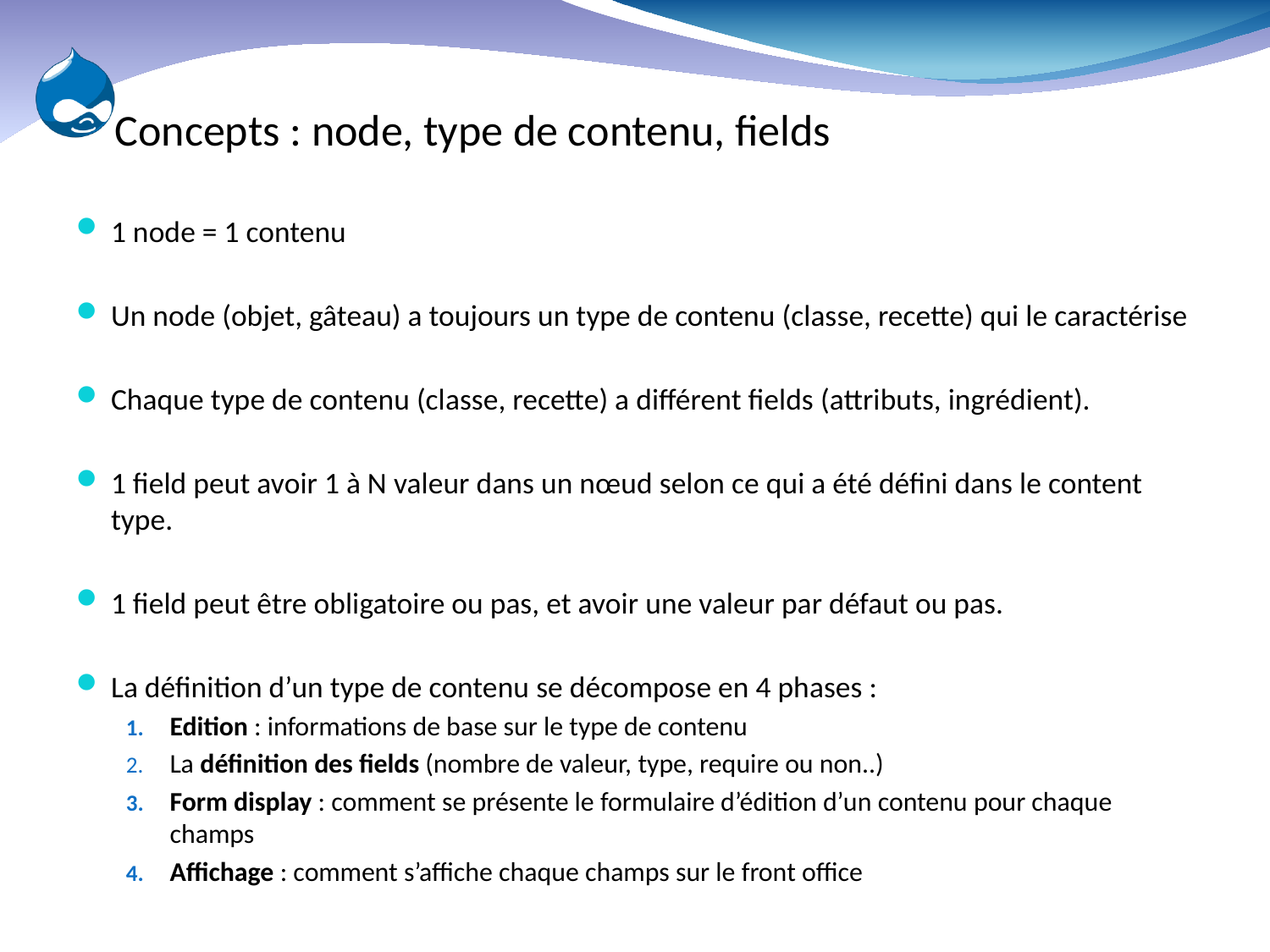

# Concepts : node, type de contenu, fields
1 node = 1 contenu

Un node (objet, gâteau) a toujours un type de contenu (classe, recette) qui le caractérise

Chaque type de contenu (classe, recette) a différent fields (attributs, ingrédient).

1 field peut avoir 1 à N valeur dans un nœud selon ce qui a été défini dans le content type.

1 field peut être obligatoire ou pas, et avoir une valeur par défaut ou pas.

La définition d’un type de contenu se décompose en 4 phases :
Edition : informations de base sur le type de contenu
La définition des fields (nombre de valeur, type, require ou non..)
Form display : comment se présente le formulaire d’édition d’un contenu pour chaque champs
Affichage : comment s’affiche chaque champs sur le front office